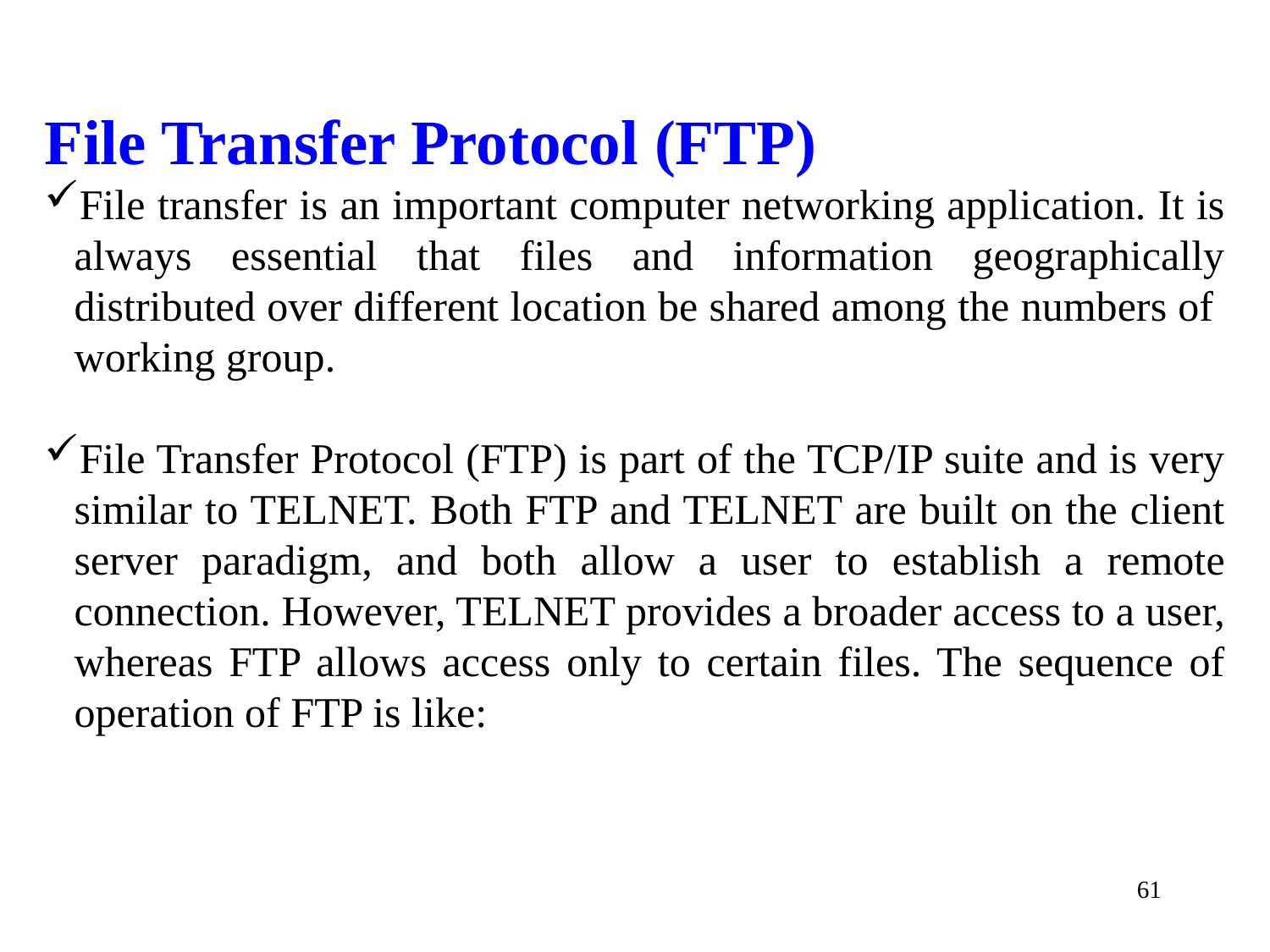

File Transfer Protocol (FTP)
File transfer is an important computer networking application. It is always essential that files and information geographically distributed over different location be shared among the numbers of  working group.

File Transfer Protocol (FTP) is part of the TCP/IP suite and is very similar to TELNET. Both FTP and TELNET are built on the client server paradigm, and both allow a user to establish a remote connection. However, TELNET provides a broader access to a user, whereas FTP allows access only to certain files. The sequence of operation of FTP is like:
61